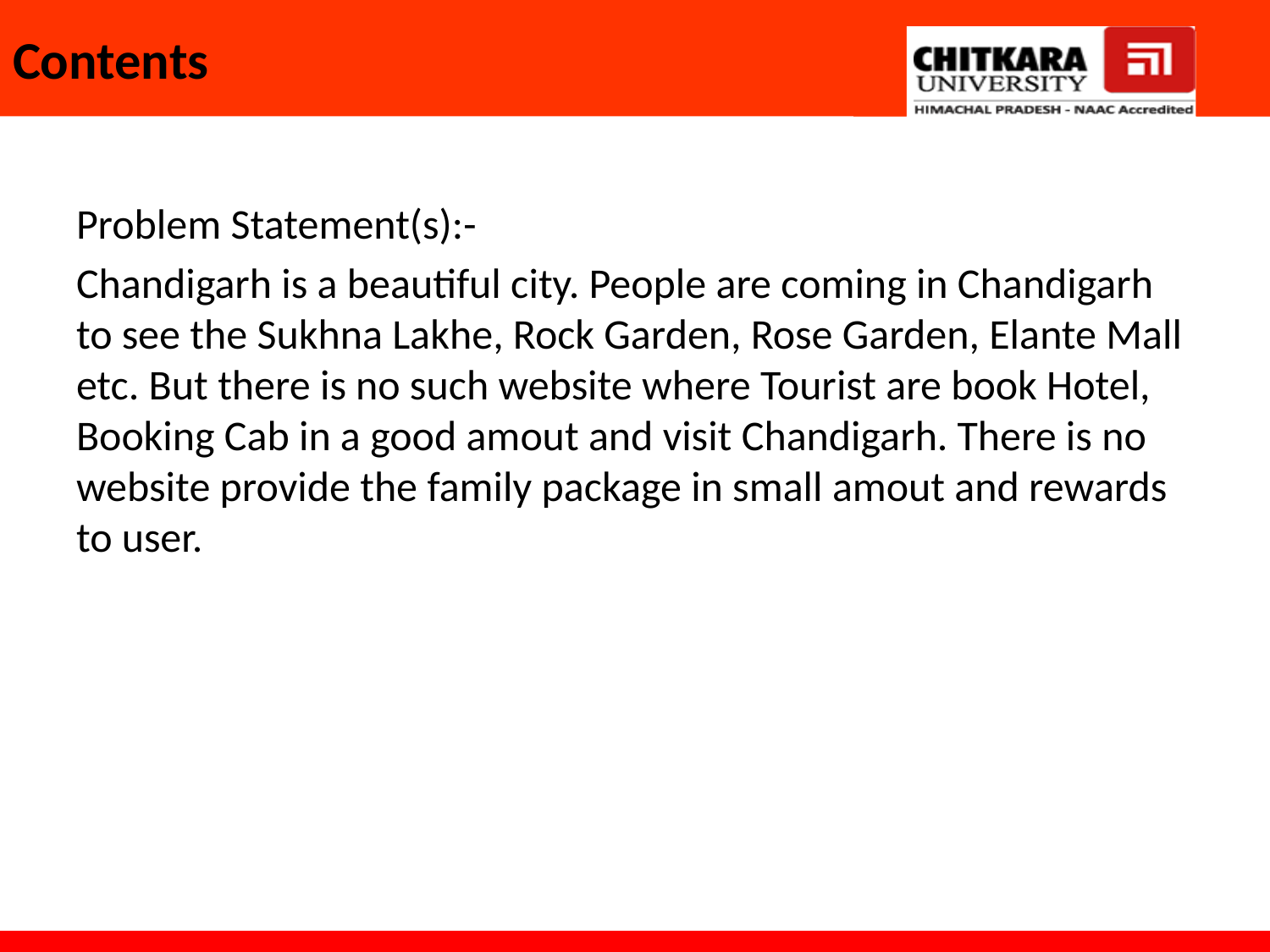

# Contents
Problem Statement(s):-
Chandigarh is a beautiful city. People are coming in Chandigarh to see the Sukhna Lakhe, Rock Garden, Rose Garden, Elante Mall etc. But there is no such website where Tourist are book Hotel, Booking Cab in a good amout and visit Chandigarh. There is no website provide the family package in small amout and rewards to user.